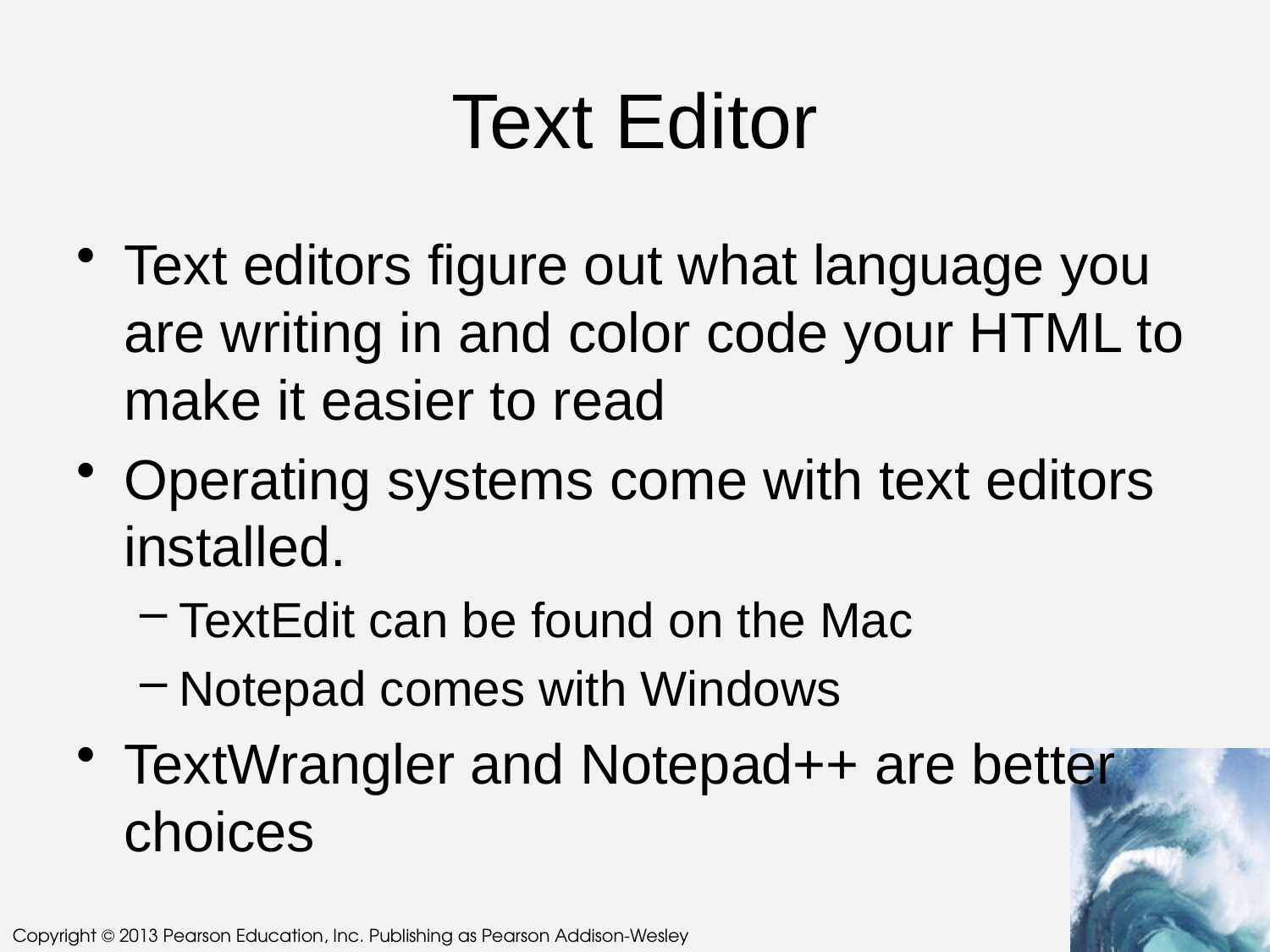

# Text Editor
Text editors figure out what language you are writing in and color code your HTML to make it easier to read
Operating systems come with text editors installed.
TextEdit can be found on the Mac
Notepad comes with Windows
TextWrangler and Notepad++ are better choices